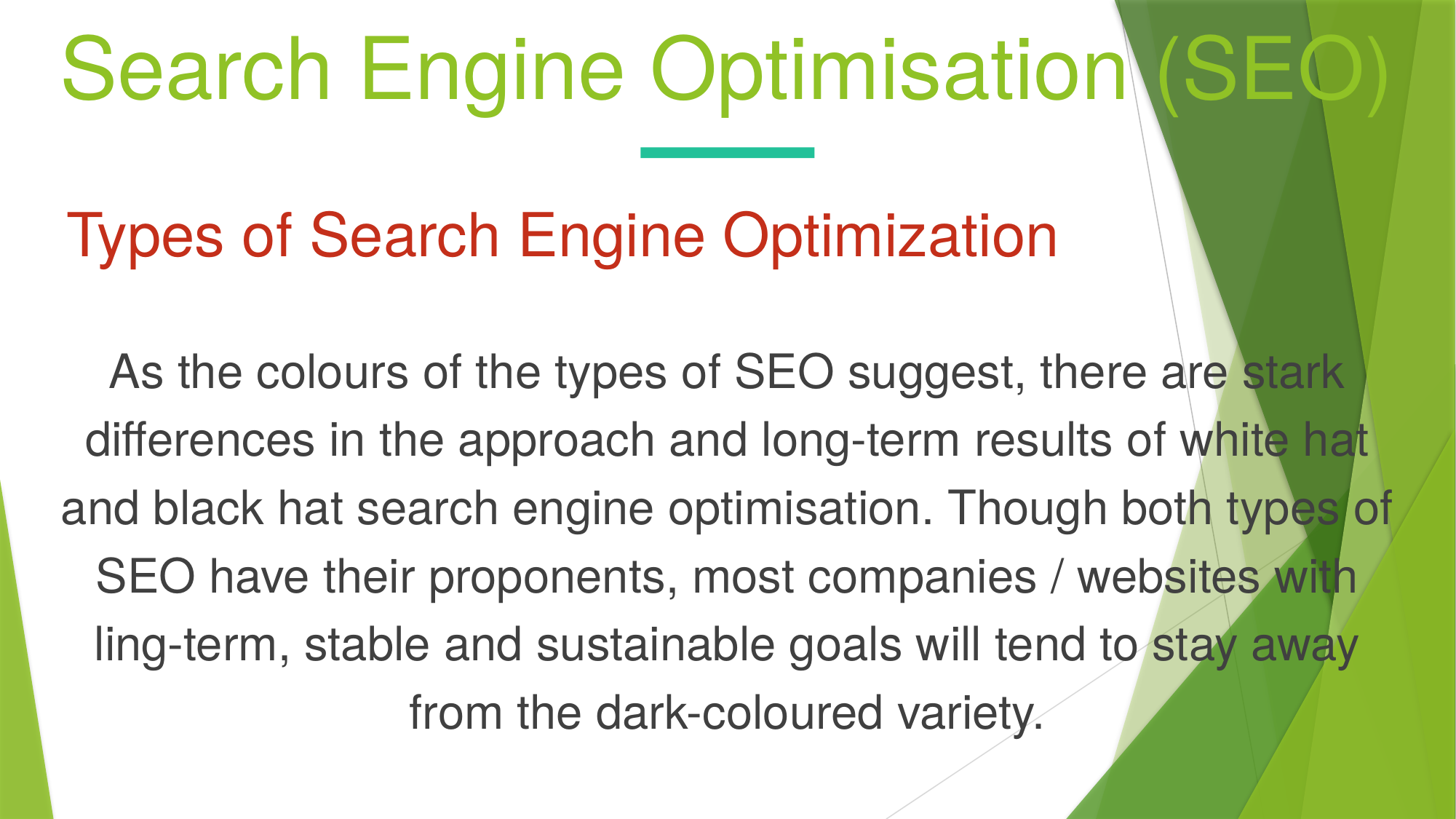

Search Engine Optimisation (SEO)

Types of Search Engine Optimization
As the colours of the types of SEO suggest, there are stark differences in the approach and long-term results of white hat and black hat search engine optimisation. Though both types of SEO have their proponents, most companies / websites with ling-term, stable and sustainable goals will tend to stay away from the dark-coloured variety.